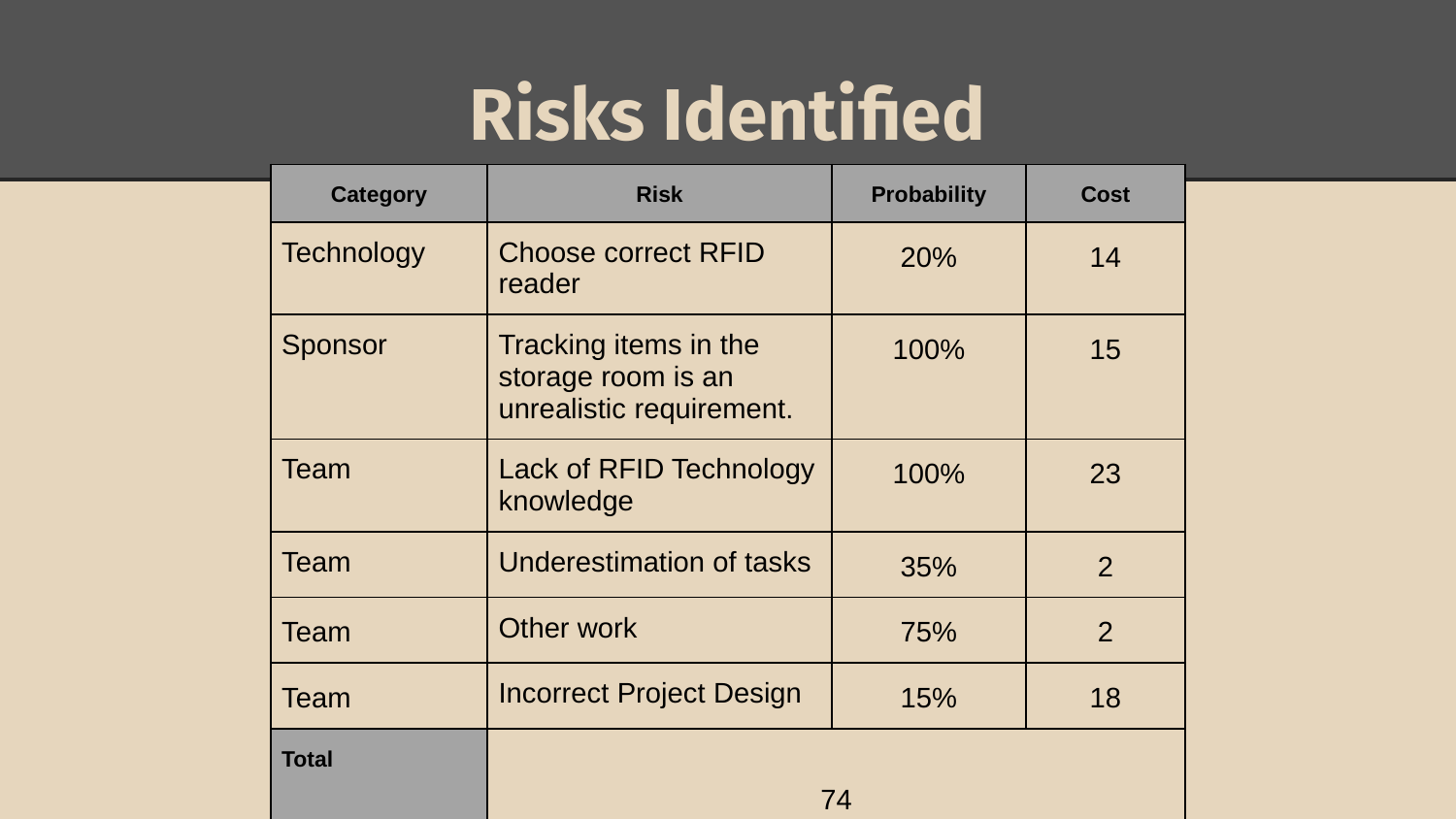

# Risks Identified
| Category | Risk | Probability | Cost |
| --- | --- | --- | --- |
| Technology | Choose correct RFID reader | 20% | 14 |
| Sponsor | Tracking items in the storage room is an unrealistic requirement. | 100% | 15 |
| Team | Lack of RFID Technology knowledge | 100% | 23 |
| Team | Underestimation of tasks | 35% | 2 |
| Team | Other work | 75% | 2 |
| Team | Incorrect Project Design | 15% | 18 |
| Total | 74 |  |  |